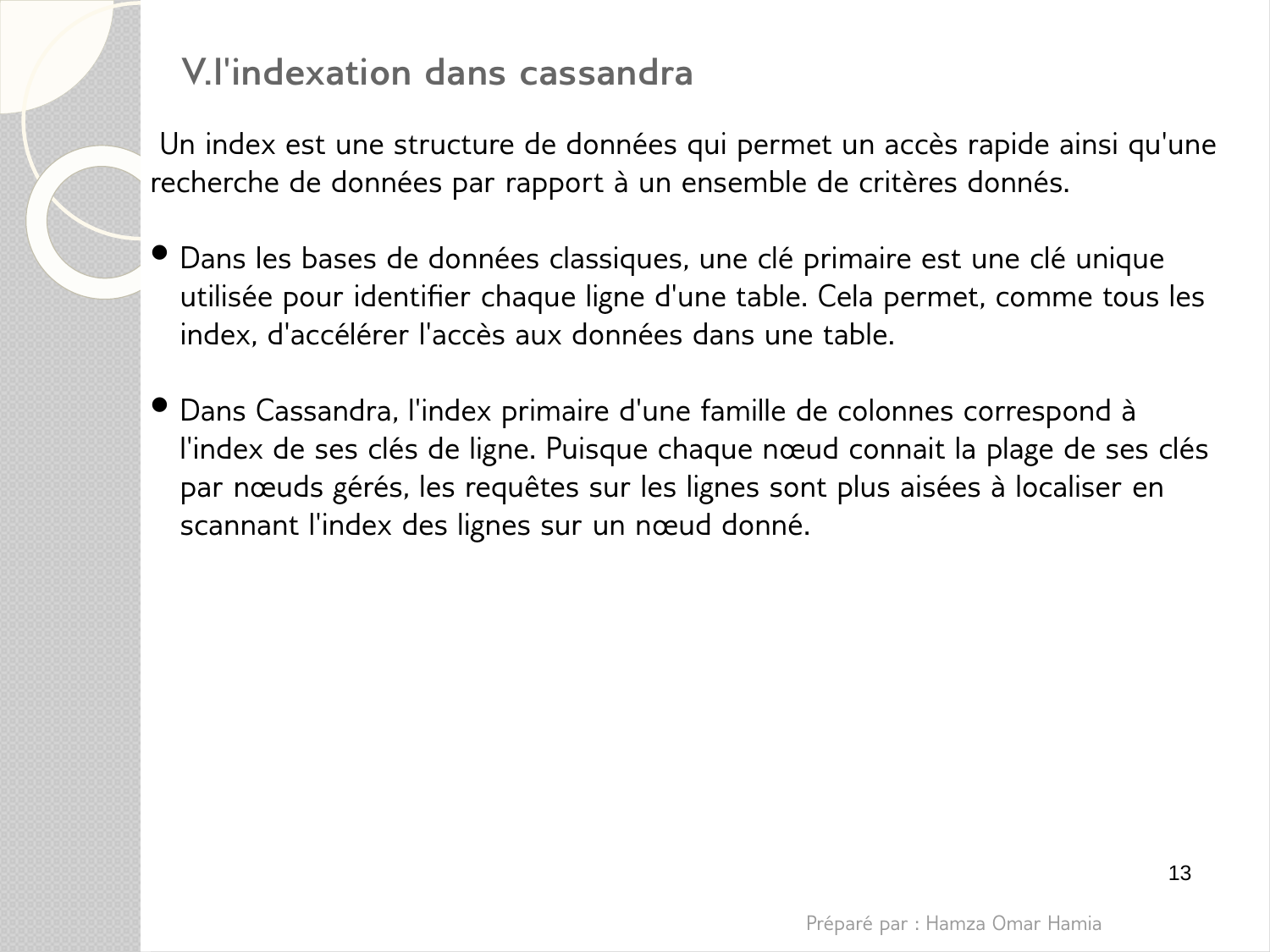

V.l'indexation dans cassandra

 Un index est une structure de données qui permet un accès rapide ainsi qu'une recherche de données par rapport à un ensemble de critères donnés.

Dans les bases de données classiques, une clé primaire est une clé unique utilisée pour identifier chaque ligne d'une table. Cela permet, comme tous les index, d'accélérer l'accès aux données dans une table.

Dans Cassandra, l'index primaire d'une famille de colonnes correspond à l'index de ses clés de ligne. Puisque chaque nœud connait la plage de ses clés par nœuds gérés, les requêtes sur les lignes sont plus aisées à localiser en scannant l'index des lignes sur un nœud donné.

13
Préparé par : Hamza Omar Hamia